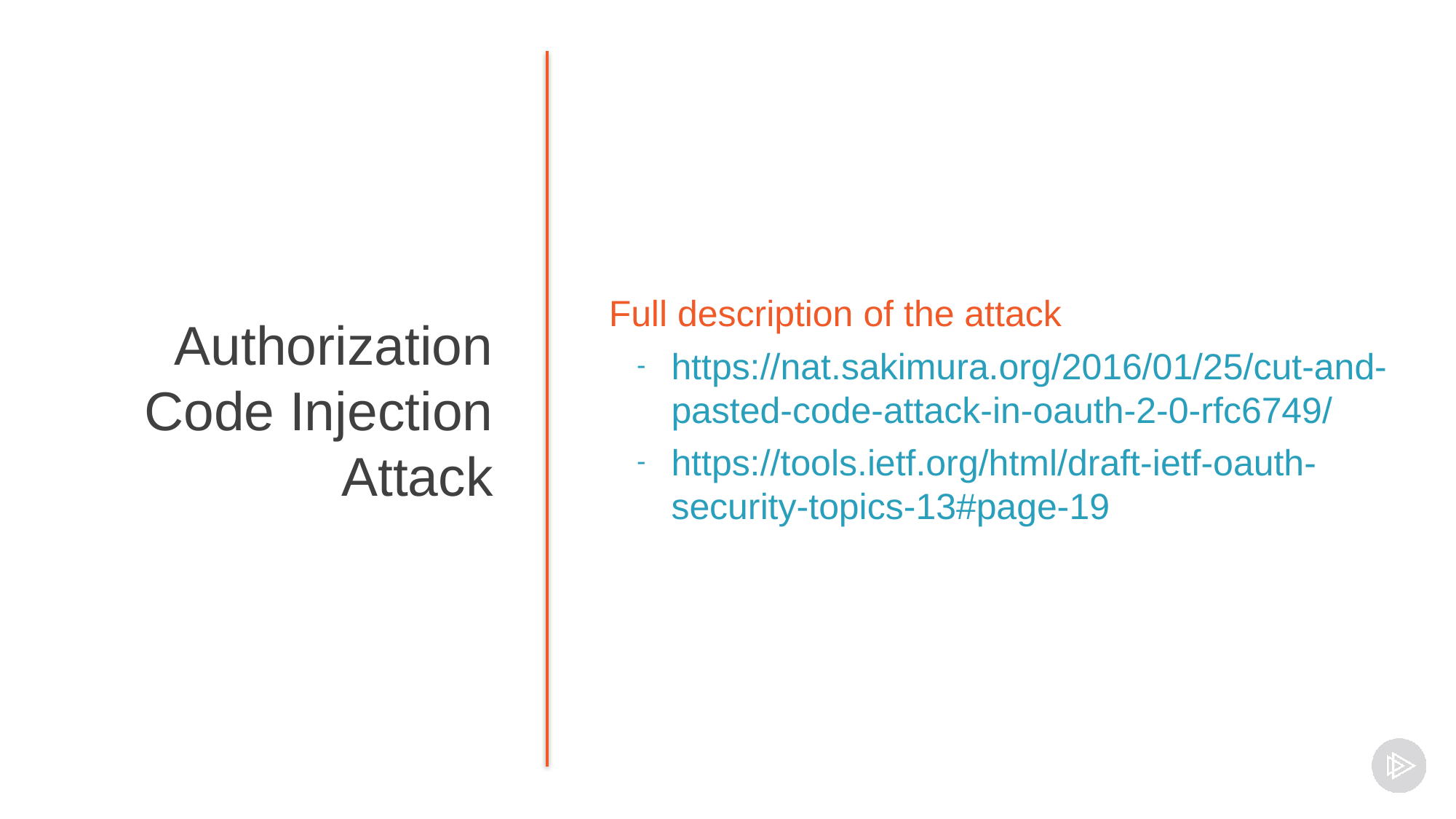

Full description of the attack
https://nat.sakimura.org/2016/01/25/cut-and-pasted-code-attack-in-oauth-2-0-rfc6749/
https://tools.ietf.org/html/draft-ietf-oauth-security-topics-13#page-19
Authorization Code Injection Attack